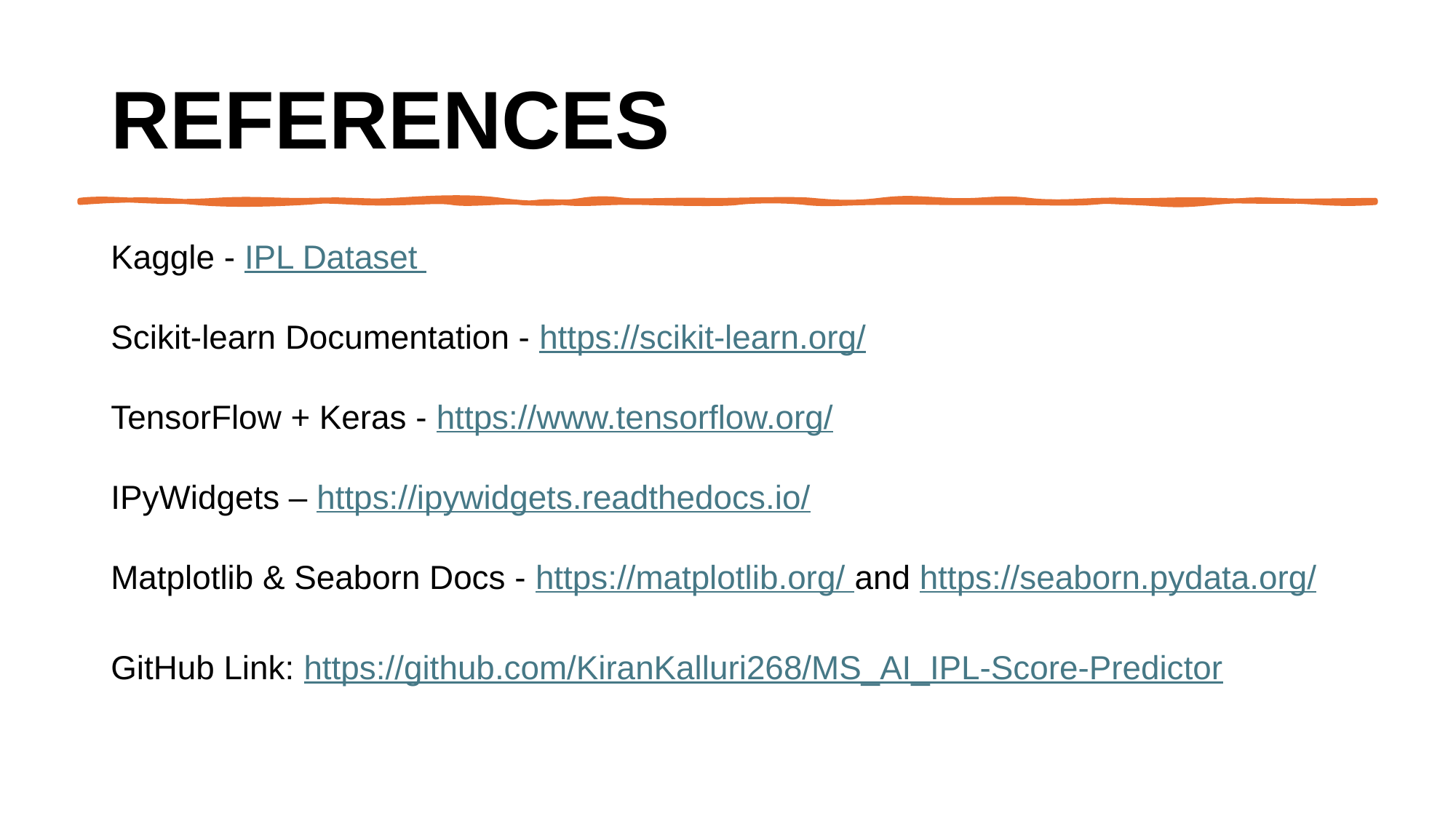

# References

Kaggle - IPL Dataset

Scikit-learn Documentation - https://scikit-learn.org/

TensorFlow + Keras - https://www.tensorflow.org/

IPyWidgets – https://ipywidgets.readthedocs.io/

Matplotlib & Seaborn Docs - https://matplotlib.org/ and https://seaborn.pydata.org/

GitHub Link: https://github.com/KiranKalluri268/MS_AI_IPL-Score-Predictor